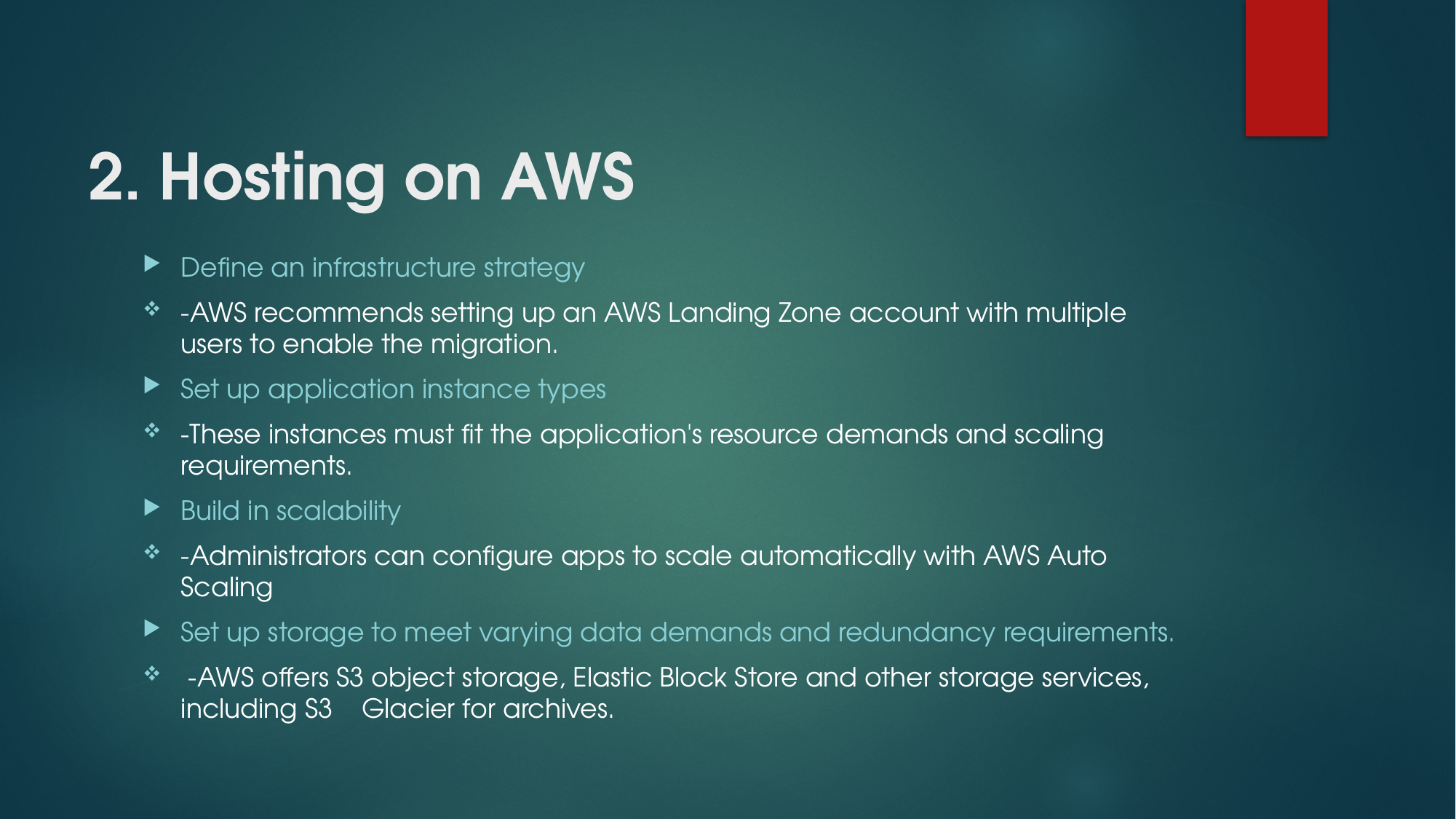

# 2. Hosting on AWS
Define an infrastructure strategy
-AWS recommends setting up an AWS Landing Zone account with multiple users to enable the migration.
Set up application instance types
-These instances must fit the application's resource demands and scaling requirements.
Build in scalability
-Administrators can configure apps to scale automatically with AWS Auto Scaling
Set up storage to meet varying data demands and redundancy requirements.
 -AWS offers S3 object storage, Elastic Block Store and other storage services, including S3    Glacier for archives.